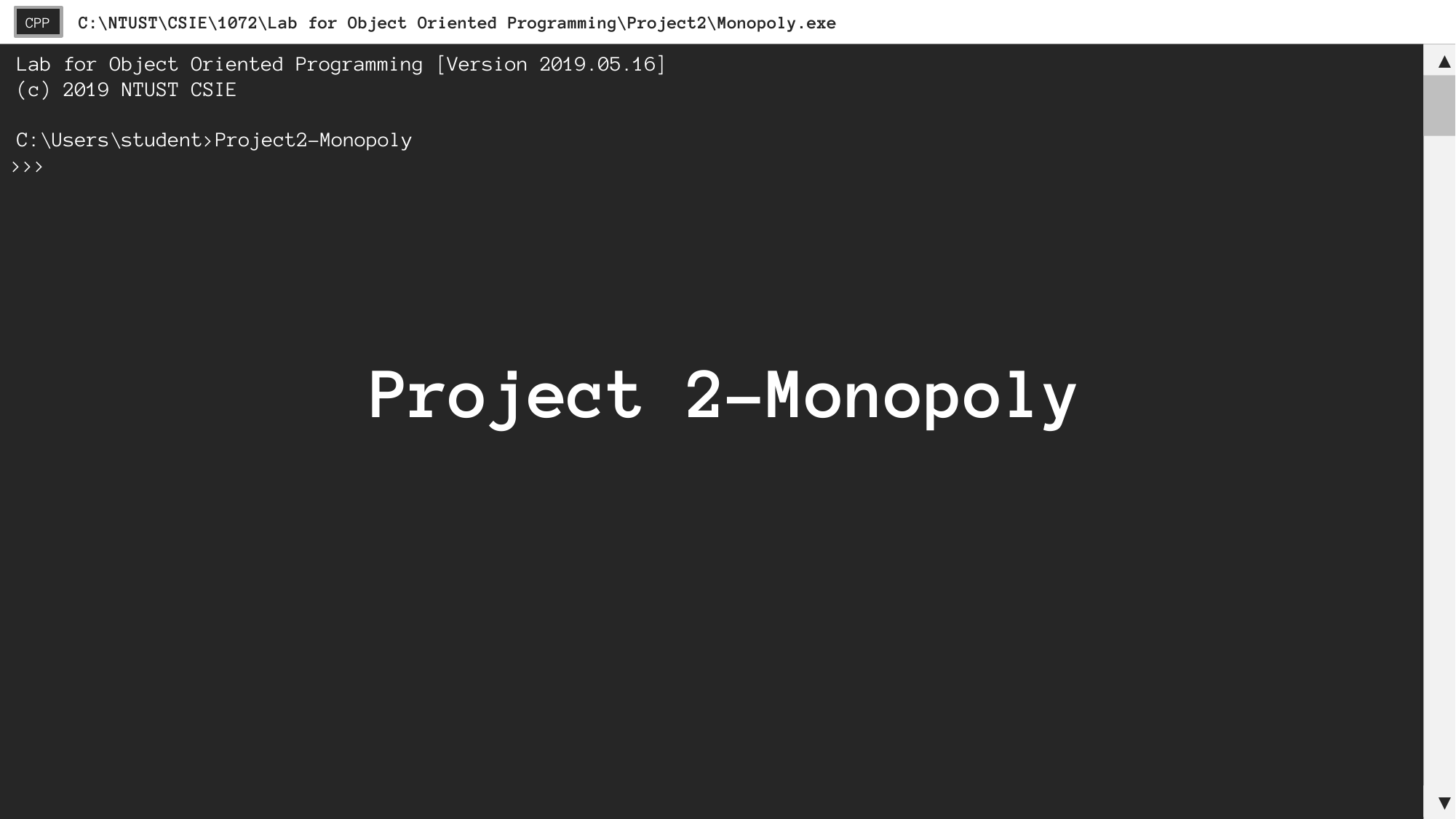

C:\NTUST\CSIE\1072\Lab for Object Oriented Programming\Project2\Monopoly.exe
CPP
Lab for Object Oriented Programming [Version 2019.05.16]
(c) 2019 NTUST CSIE

C:\Users\student>

▲

Project2-Monopoly
>>>
Project 2-Monopoly
▼